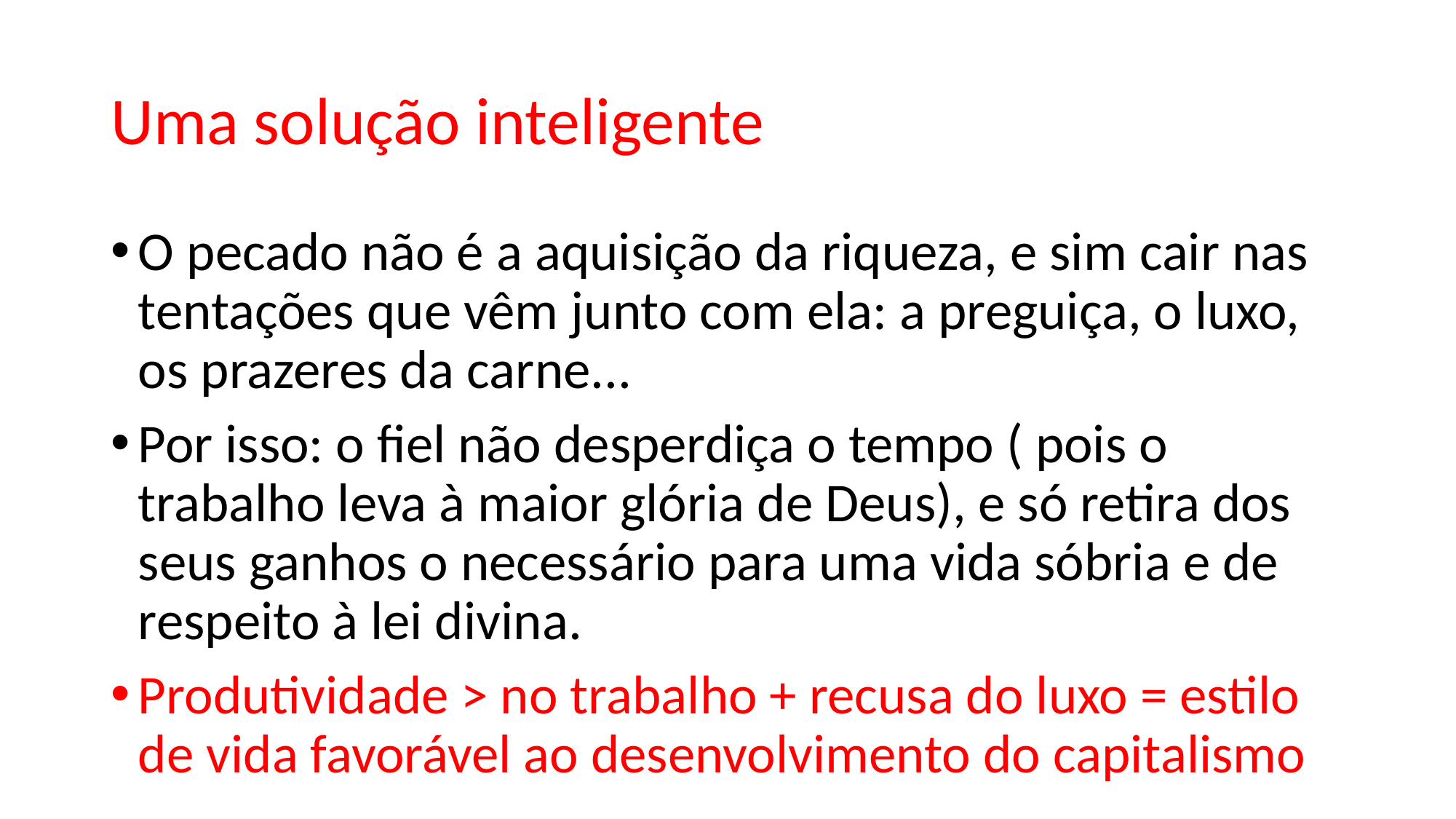

# Uma solução inteligente
O pecado não é a aquisição da riqueza, e sim cair nas tentações que vêm junto com ela: a preguiça, o luxo, os prazeres da carne...
Por isso: o fiel não desperdiça o tempo ( pois o trabalho leva à maior glória de Deus), e só retira dos seus ganhos o necessário para uma vida sóbria e de respeito à lei divina.
Produtividade > no trabalho + recusa do luxo = estilo de vida favorável ao desenvolvimento do capitalismo